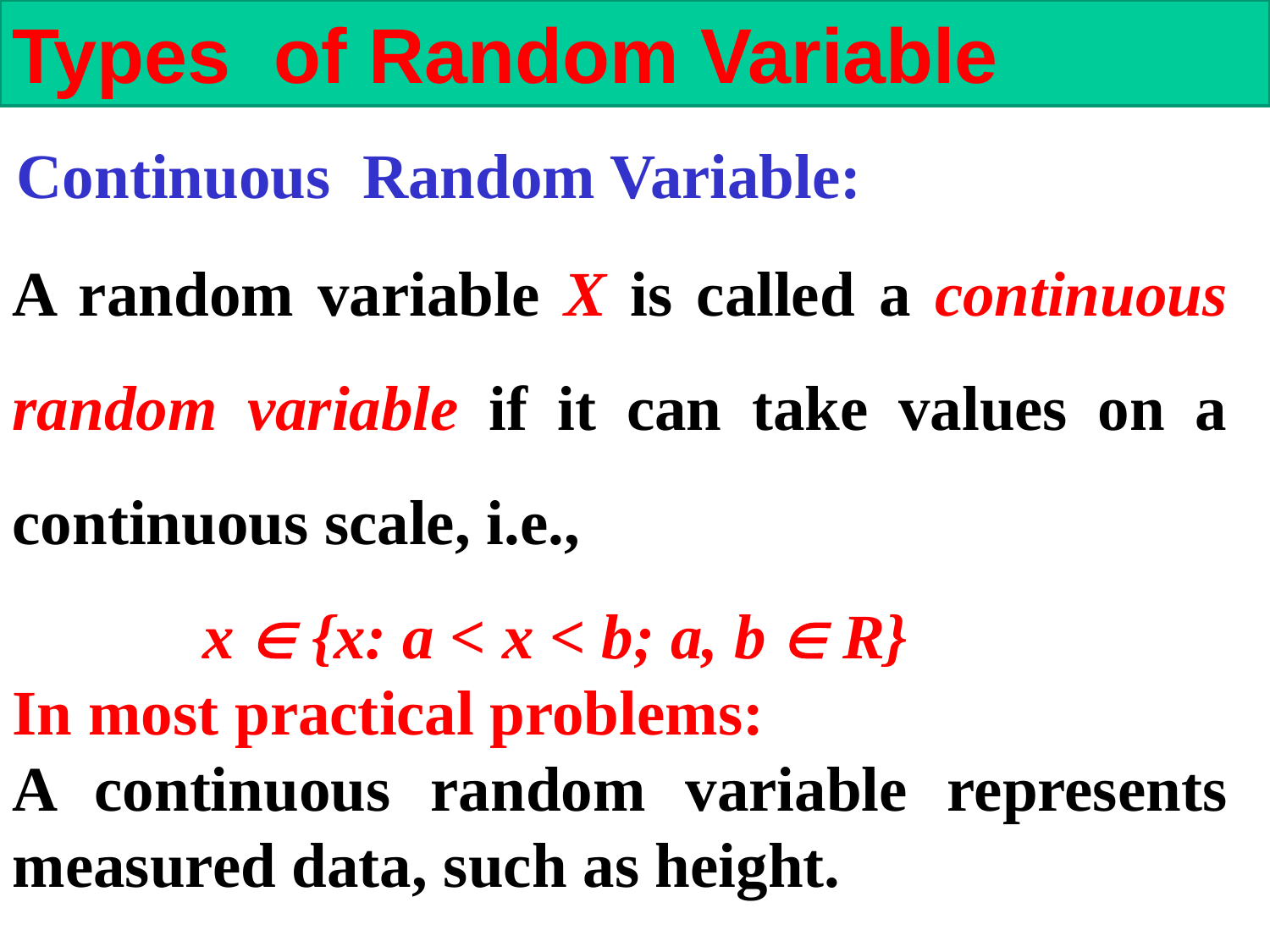

Types  of Random Variable
Continuous  Random Variable:
A random variable X is called a continuous random variable if it can take values on a continuous scale, i.e.,
            x ∈ {x: a < x < b; a, b ∈ R}
In most practical problems:
A continuous random variable represents measured data, such as height.